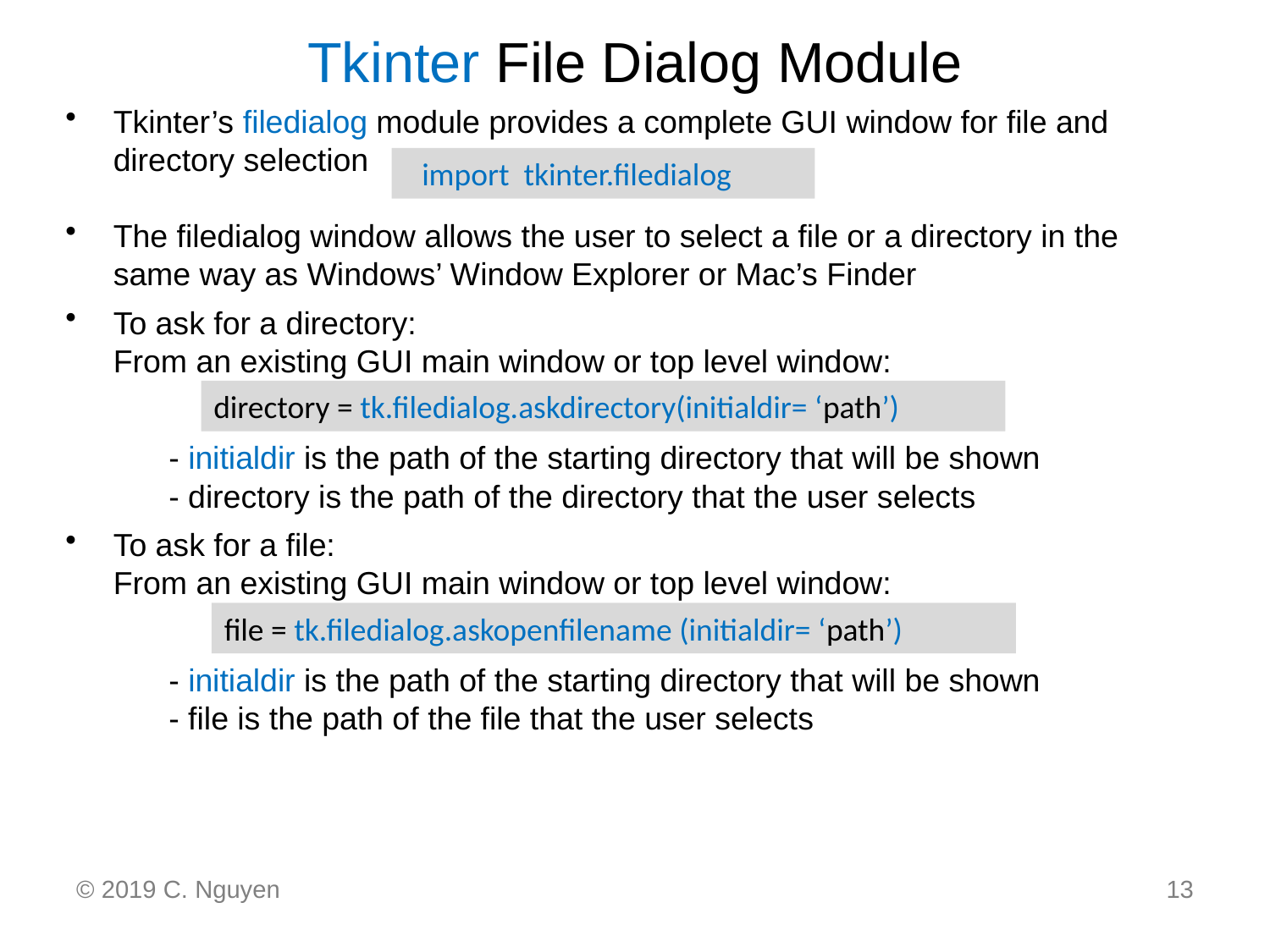

# Tkinter File Dialog Module
Tkinter’s filedialog module provides a complete GUI window for file and directory selection

The filedialog window allows the user to select a file or a directory in the same way as Windows’ Window Explorer or Mac’s Finder
To ask for a directory:
From an existing GUI main window or top level window:

	- initialdir is the path of the starting directory that will be shown
	- directory is the path of the directory that the user selects
To ask for a file:
From an existing GUI main window or top level window:

	- initialdir is the path of the starting directory that will be shown
	- file is the path of the file that the user selects

  import  tkinter.filedialog
directory = tk.filedialog.askdirectory(initialdir= ‘path’)
file = tk.filedialog.askopenfilename (initialdir= ‘path’)
© 2019 C. Nguyen
13